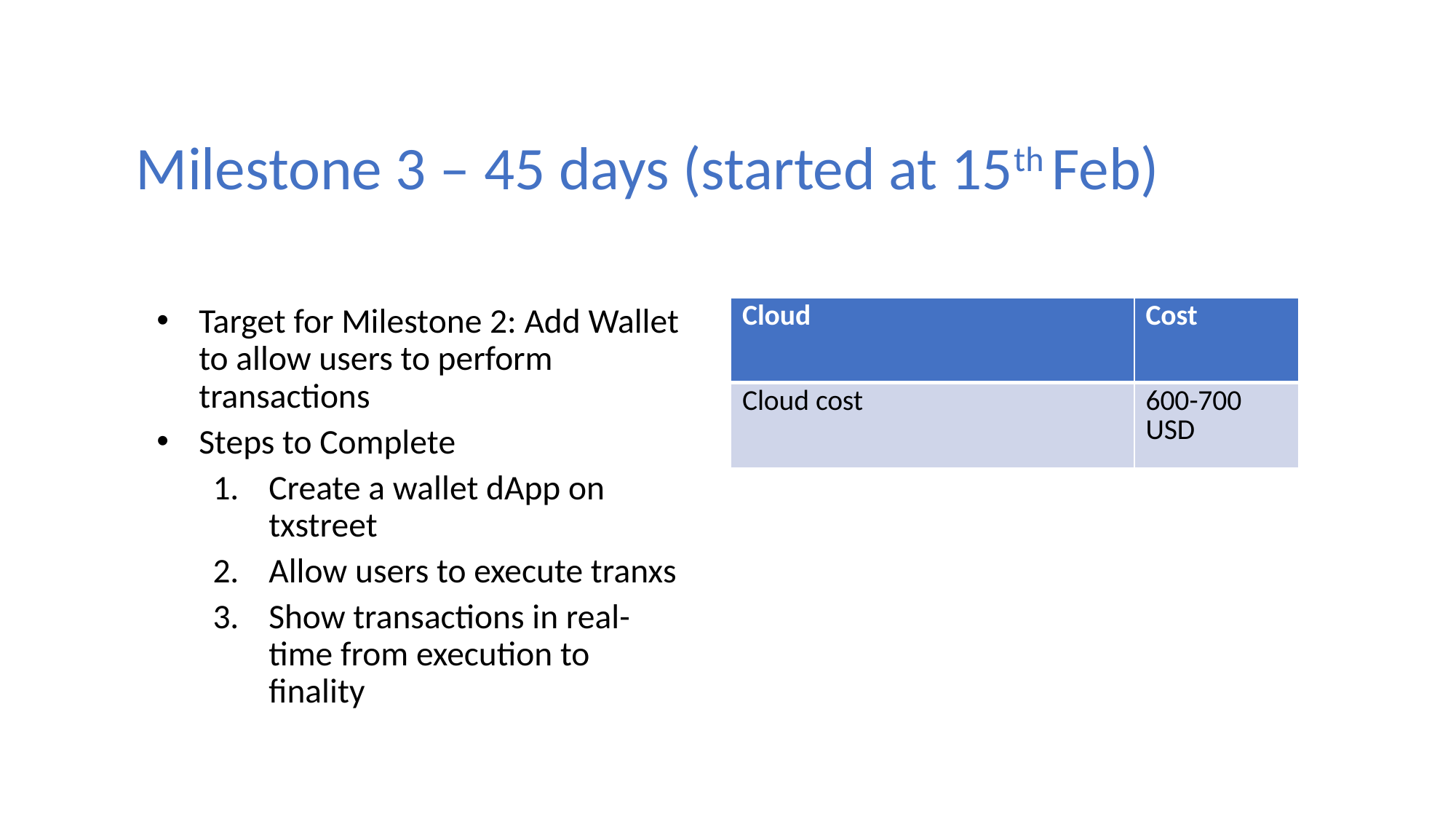

# Milestone 3 – 45 days (started at 15th Feb)

| Cloud | Cost |
| --- | --- |
| Cloud cost | 600-700 USD |
Target for Milestone 2: Add Wallet to allow users to perform transactions
Steps to Complete
Create a wallet dApp on txstreet
Allow users to execute tranxs
Show transactions in real-time from execution to finality